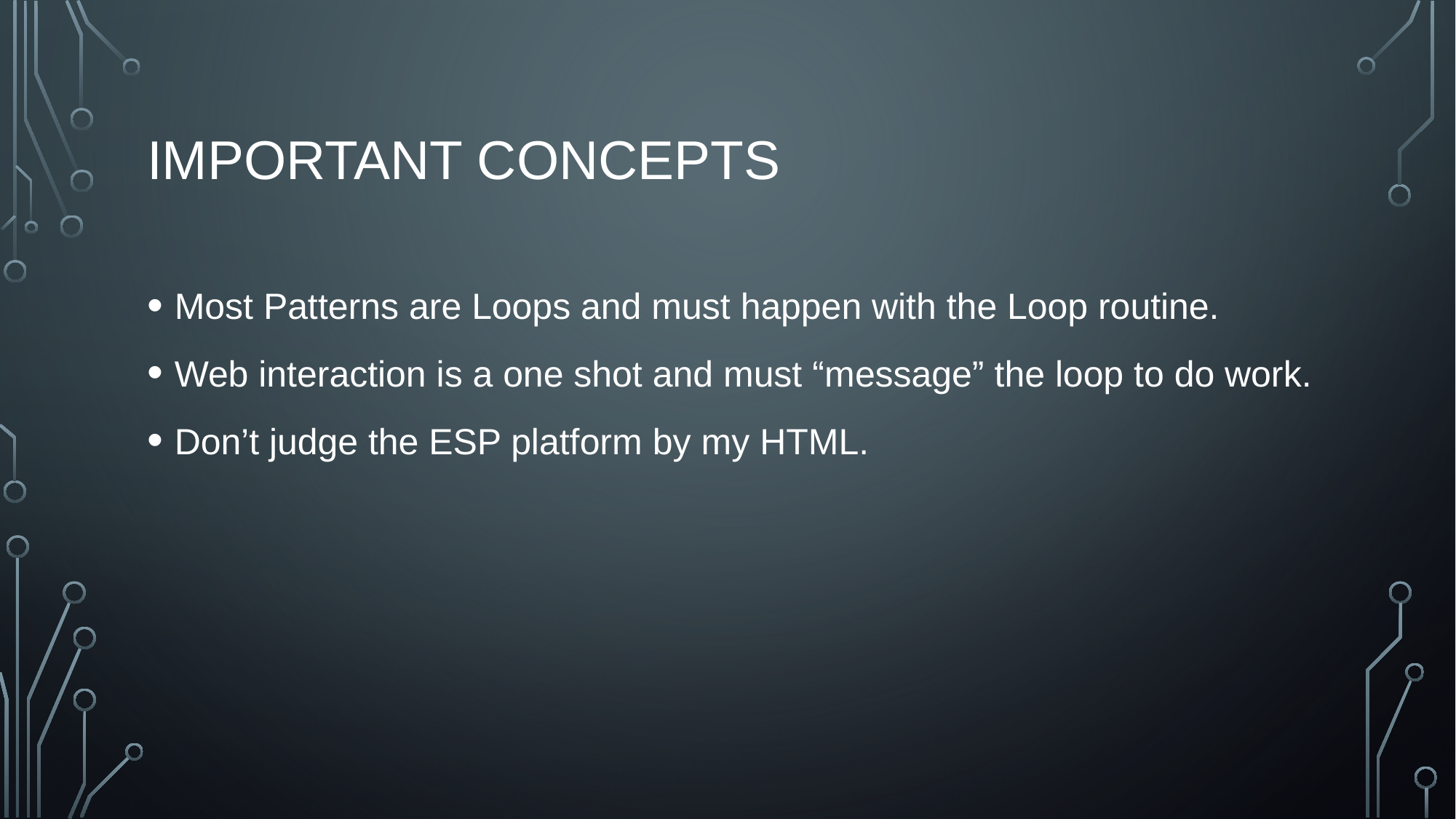

# Important Concepts
Most Patterns are Loops and must happen with the Loop routine.
Web interaction is a one shot and must “message” the loop to do work.
Don’t judge the ESP platform by my HTML.